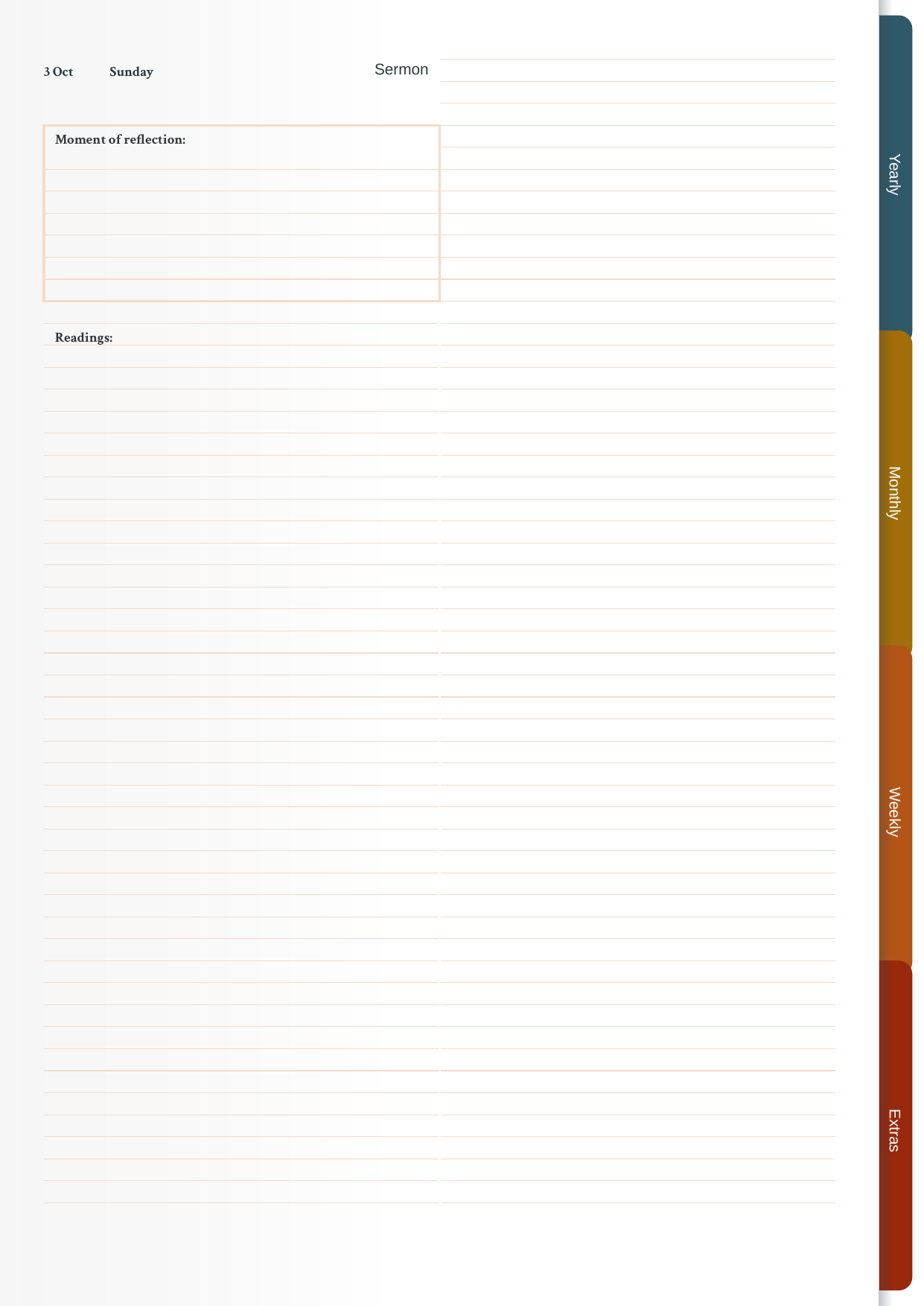

# 3October
Yearly
3 Oct
Sunday
Sermon
Monthly
Weekly
Extras